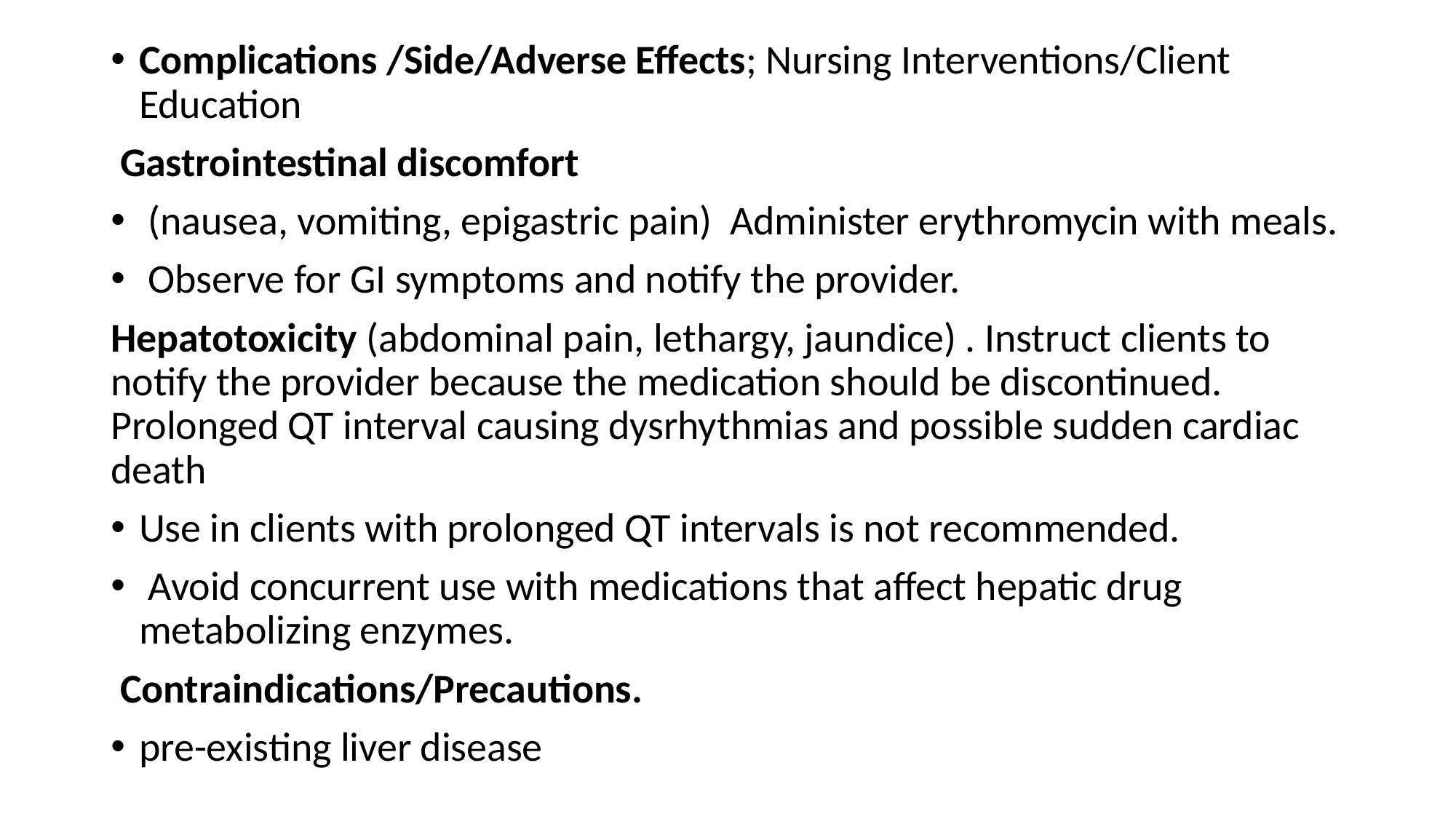

Complications /Side/Adverse Effects; Nursing Interventions/Client Education
 Gastrointestinal discomfort
 (nausea, vomiting, epigastric pain)  Administer erythromycin with meals.
 Observe for GI symptoms and notify the provider.
Hepatotoxicity (abdominal pain, lethargy, jaundice) . Instruct clients to notify the provider because the medication should be discontinued. Prolonged QT interval causing dysrhythmias and possible sudden cardiac death
Use in clients with prolonged QT intervals is not recommended.
 Avoid concurrent use with medications that affect hepatic drug metabolizing enzymes.
 Contraindications/Precautions.
pre-existing liver disease